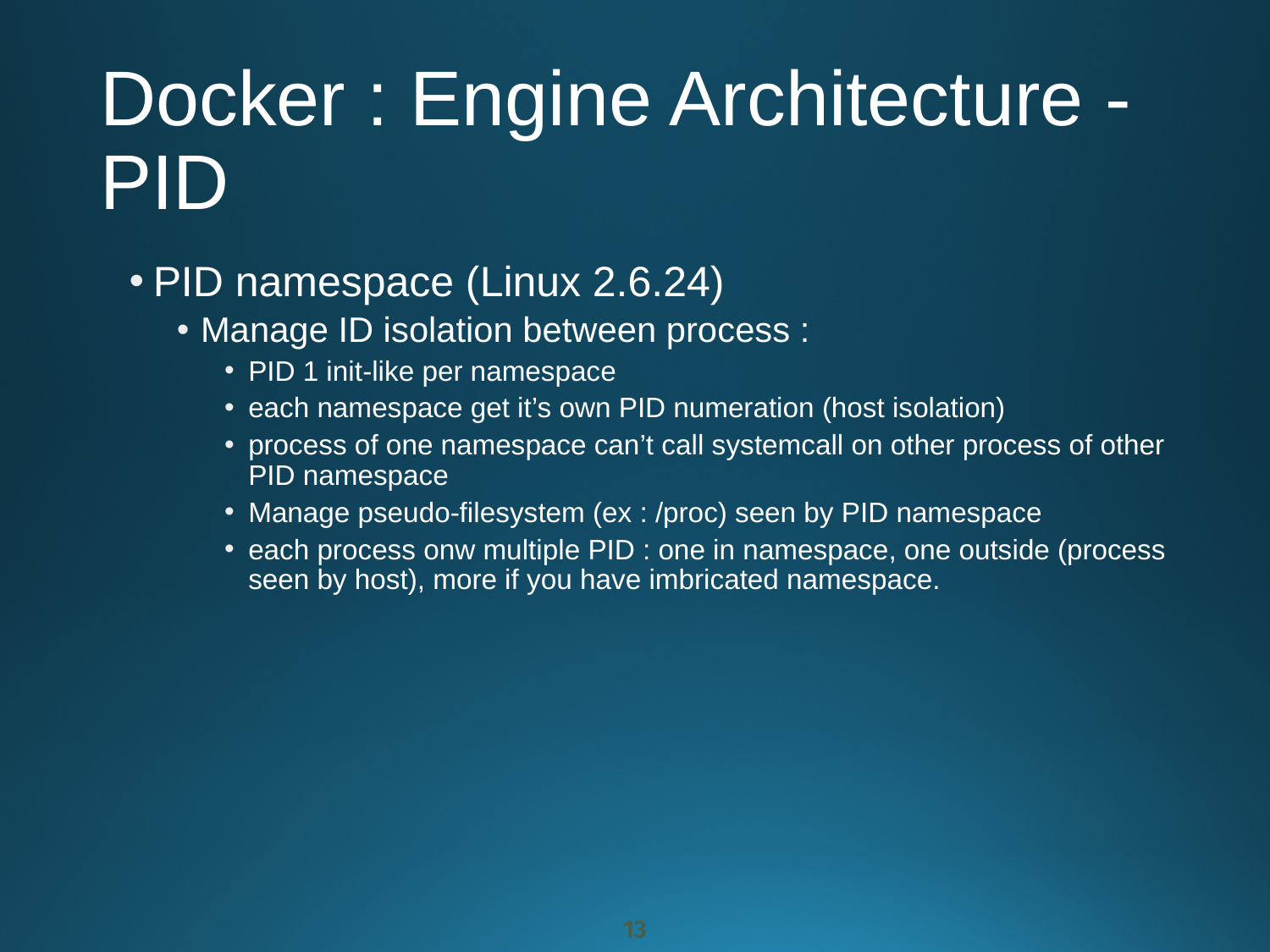

# Docker : Engine Architecture - PID
PID namespace (Linux 2.6.24)
Manage ID isolation between process :
PID 1 init-like per namespace
each namespace get it’s own PID numeration (host isolation)
process of one namespace can’t call systemcall on other process of other PID namespace
Manage pseudo-filesystem (ex : /proc) seen by PID namespace
each process onw multiple PID : one in namespace, one outside (process seen by host), more if you have imbricated namespace.